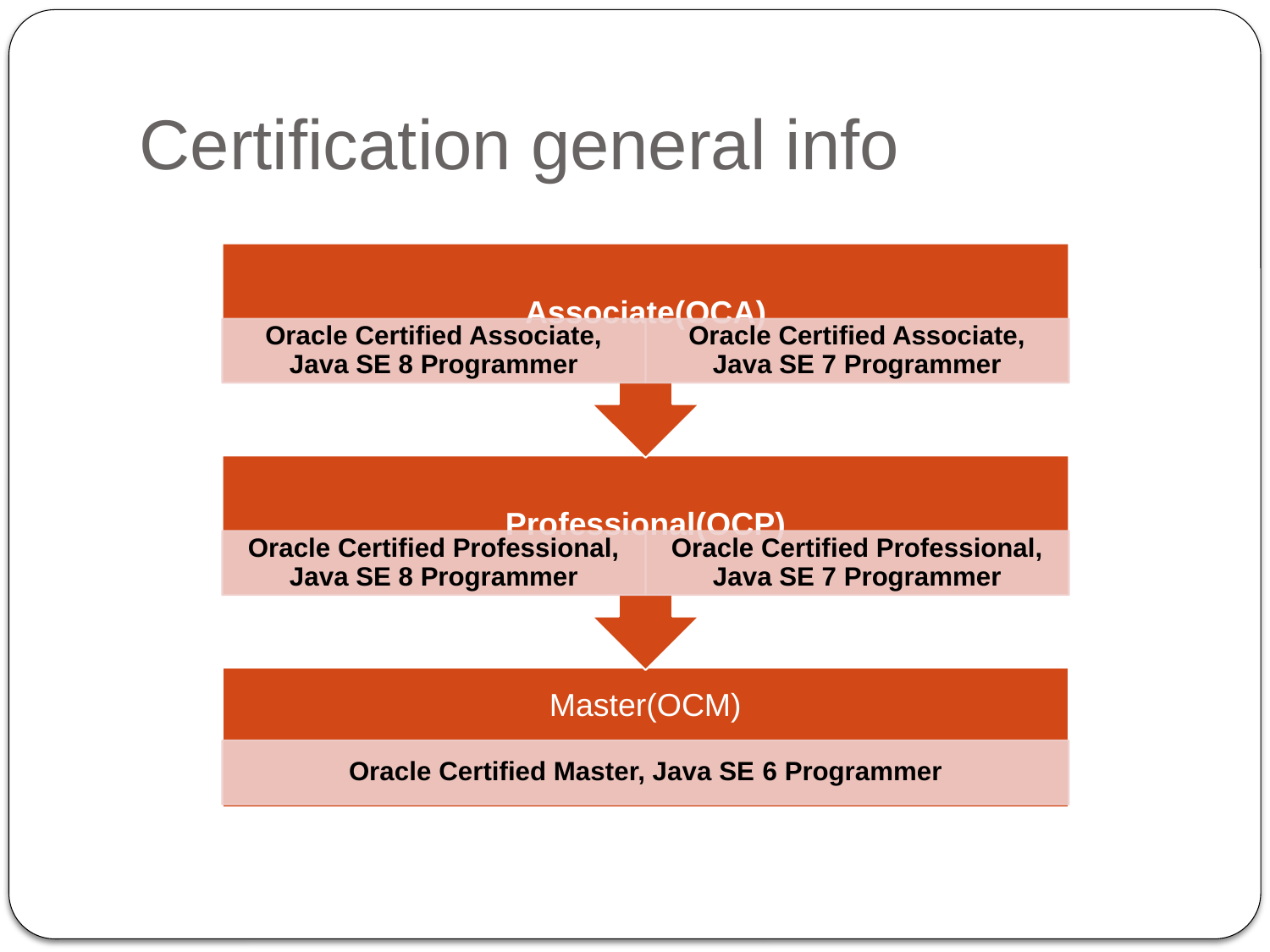

# Certification general info
Master(OCM)
Oracle Certified Master, Java SE 6 Programmer
Professional(OCP)
Oracle Certified Professional, Java SE 8 Programmer
Oracle Certified Professional, Java SE 7 Programmer
Associate(OCA)
Oracle Certified Associate, Java SE 8 Programmer
Oracle Certified Associate, Java SE 7 Programmer